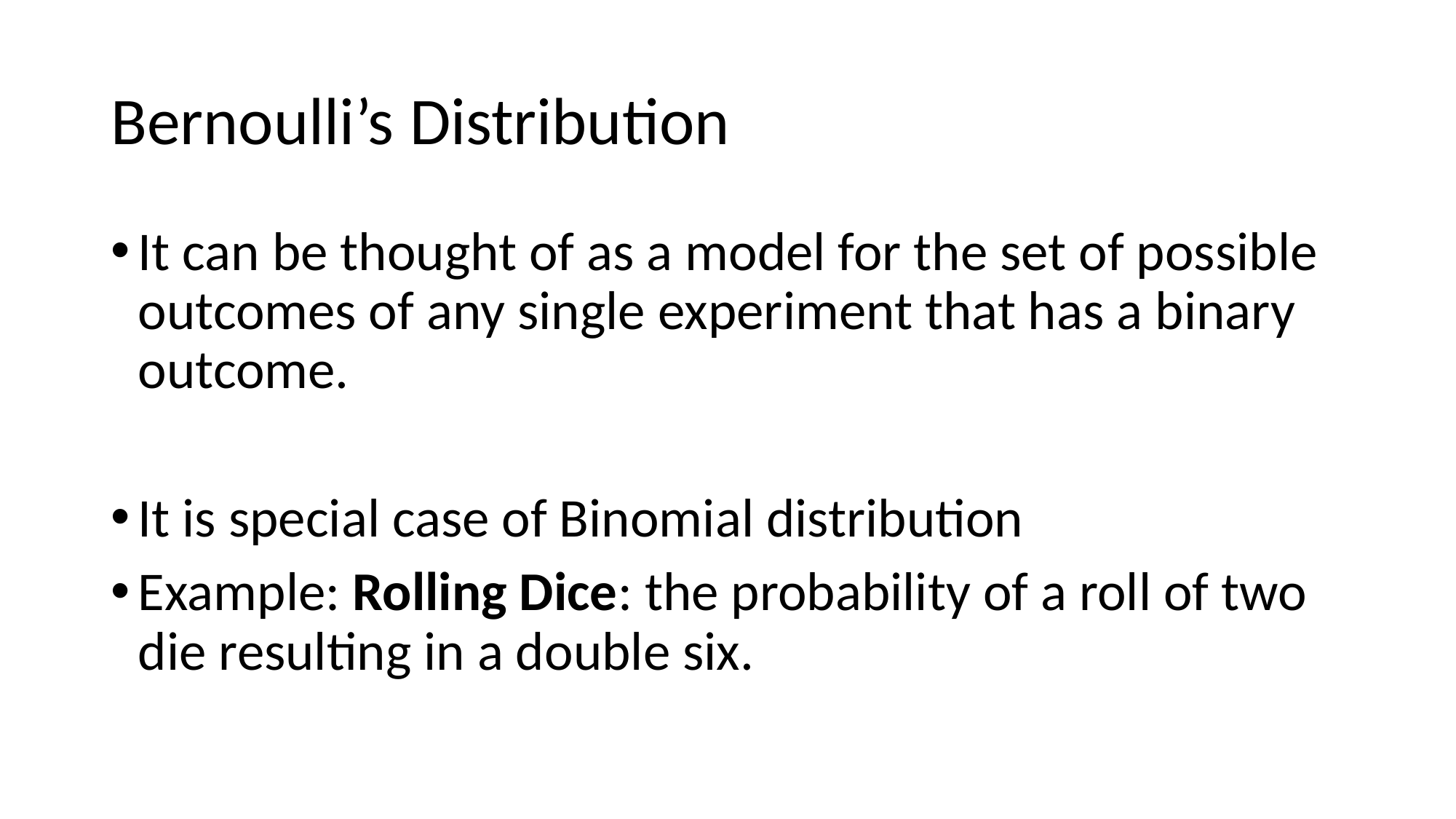

# Bernoulli’s Distribution
It can be thought of as a model for the set of possible outcomes of any single experiment that has a binary outcome.

It is special case of Binomial distribution
Example: Rolling Dice: the probability of a roll of two die resulting in a double six.